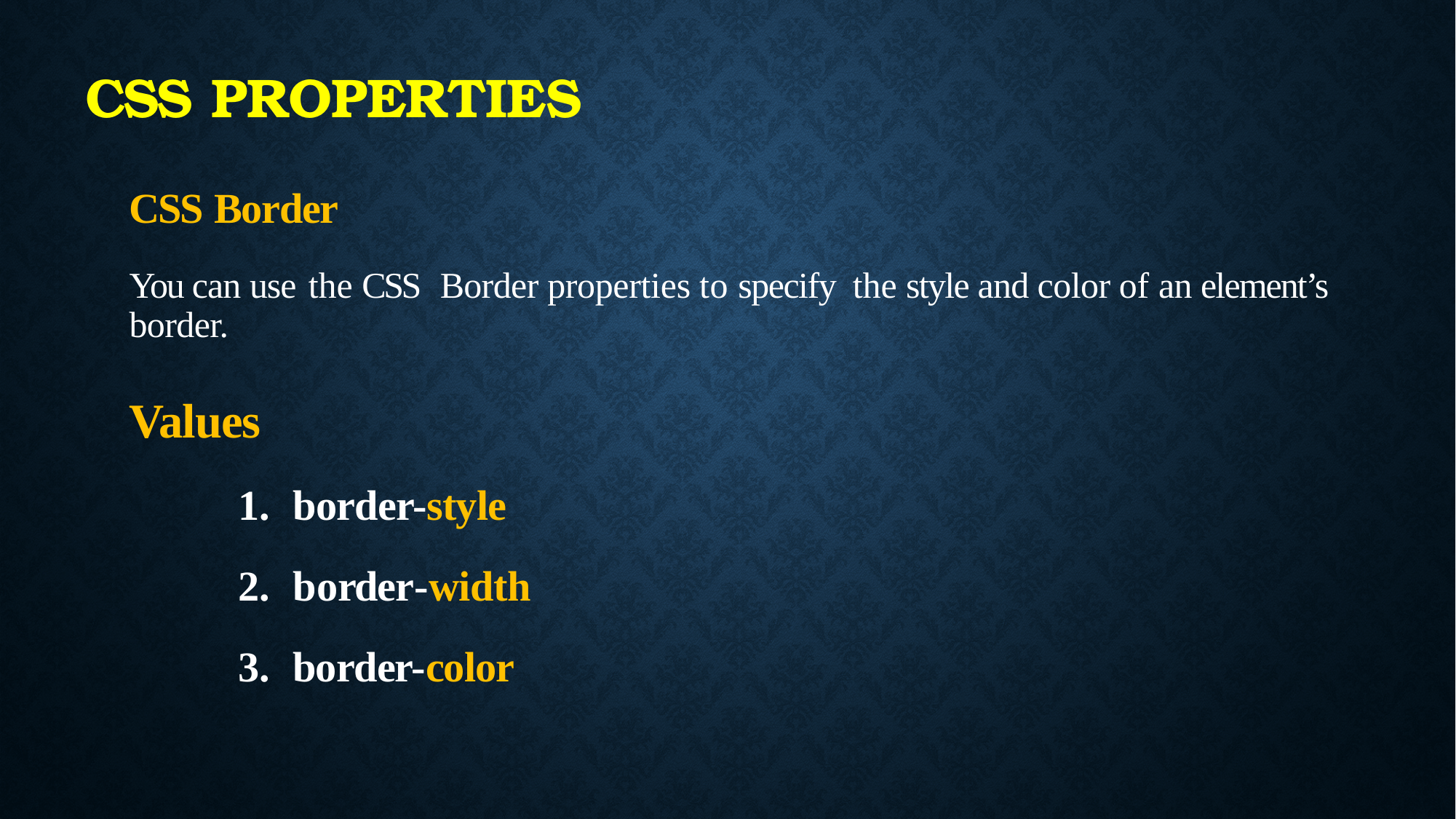

# CSS Properties
CSS Border
You can use the CSS	Border properties to specify  the style and color of an element’s border.

Values
border-style
border-width
border-color